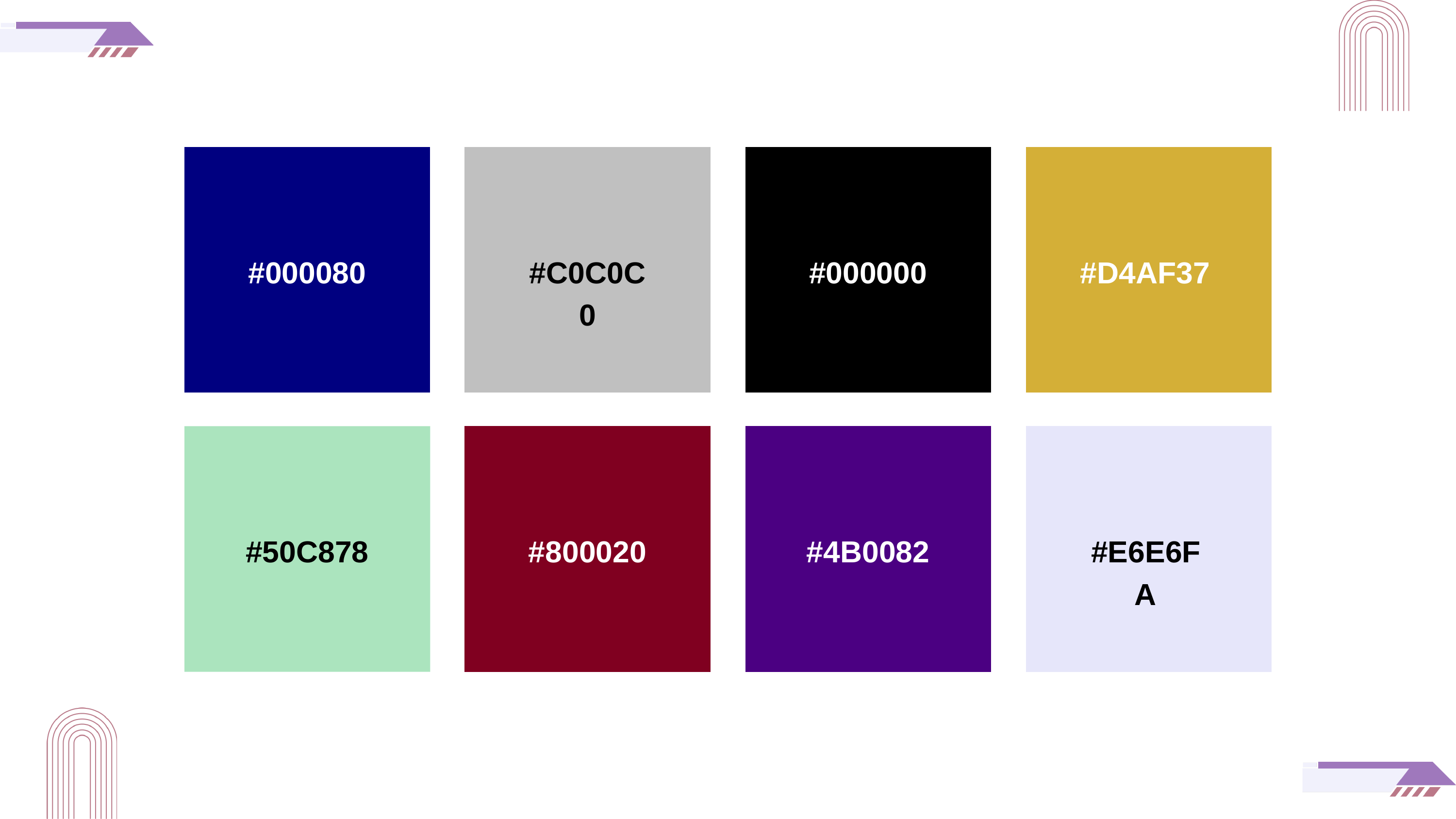

#000080
#C0C0C0
#000000
#D4AF37

#50C878
#800020
#4B0082
#E6E6FA